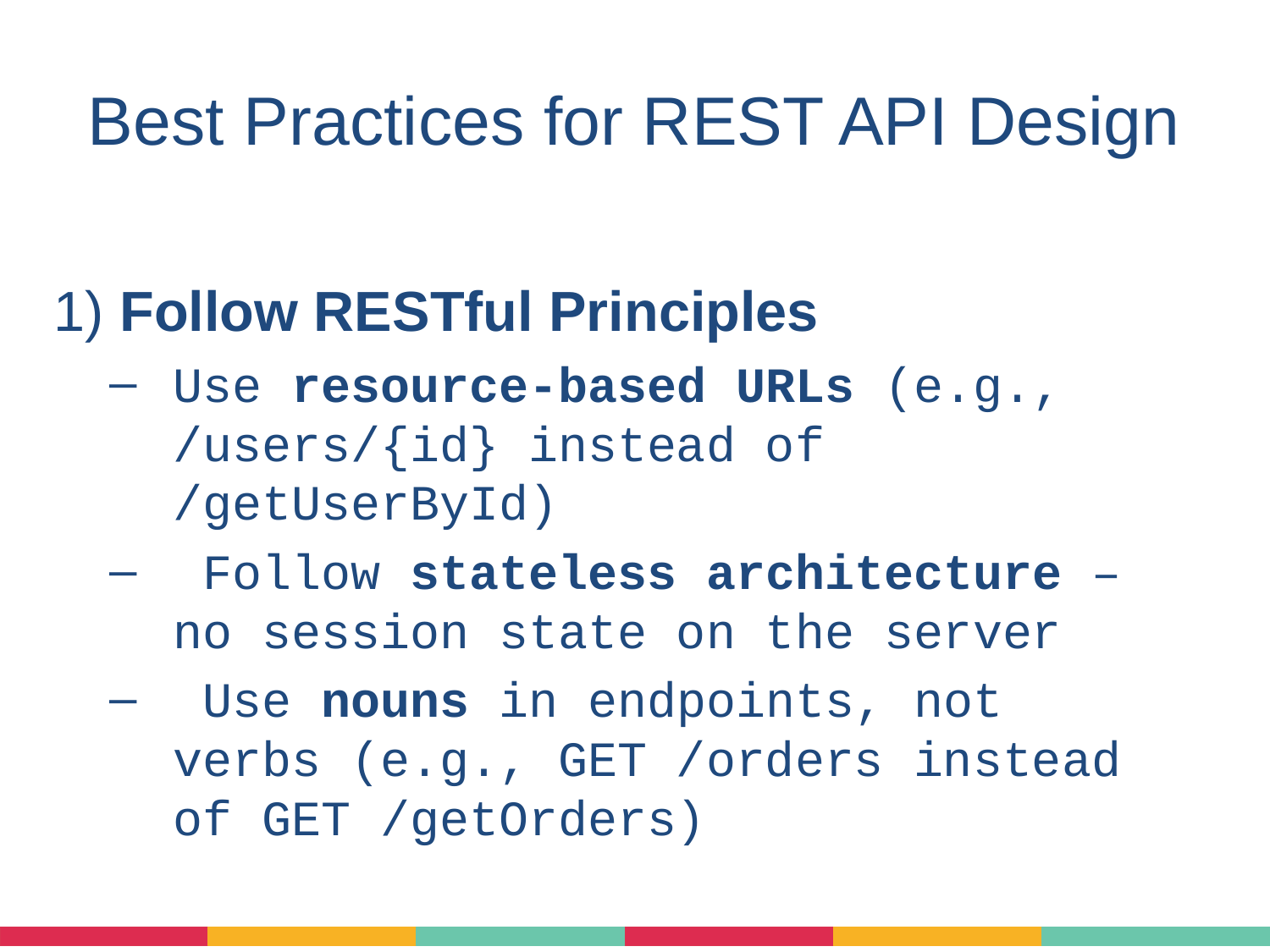

# Best Practices for REST API Design
1) Follow RESTful Principles
Use resource-based URLs (e.g., /users/{id} instead of /getUserById)
 Follow stateless architecture – no session state on the server
 Use nouns in endpoints, not verbs (e.g., GET /orders instead of GET /getOrders)